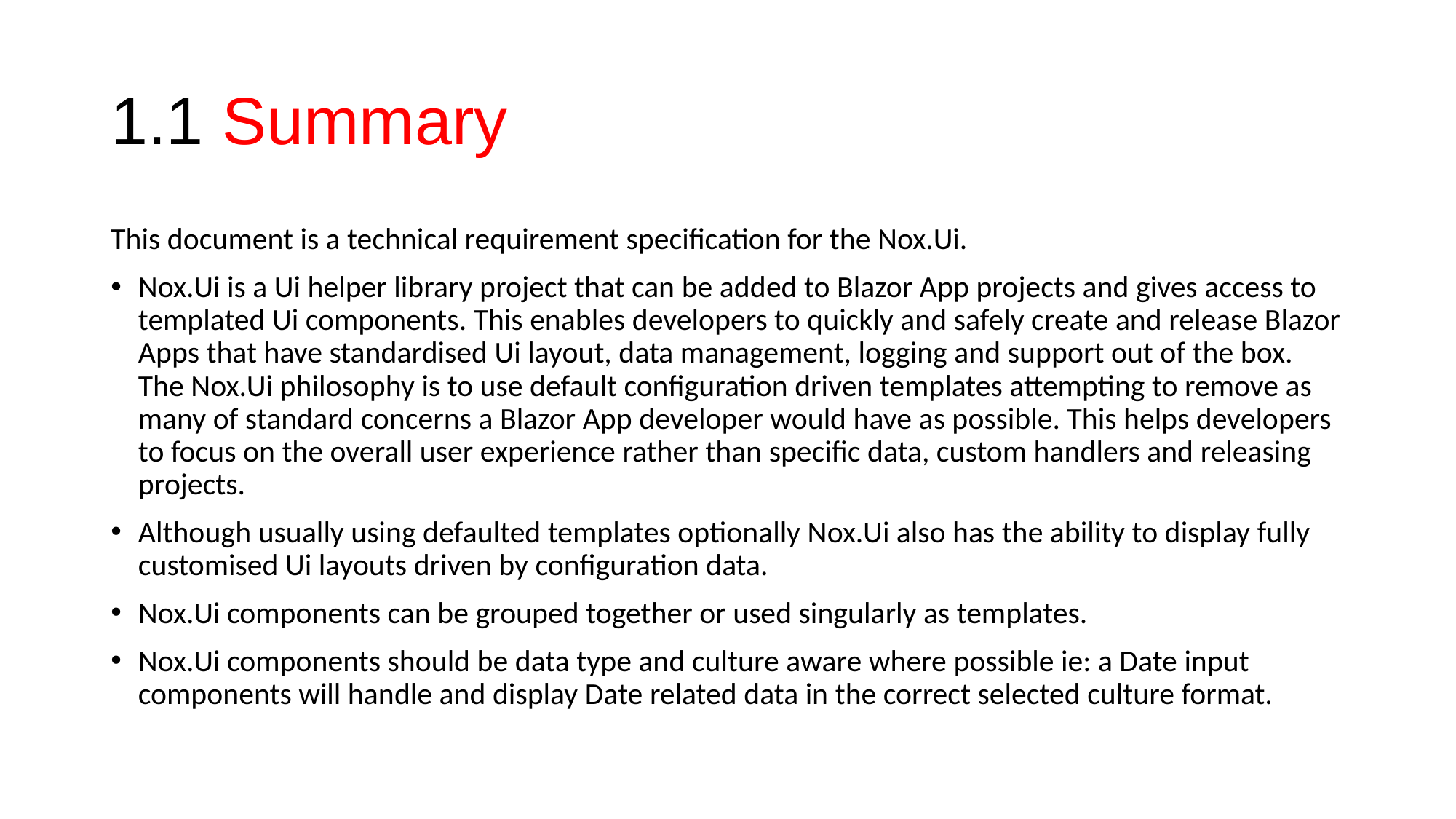

# 1.1 Summary
This document is a technical requirement specification for the Nox.Ui.
Nox.Ui is a Ui helper library project that can be added to Blazor App projects and gives access to templated Ui components. This enables developers to quickly and safely create and release Blazor Apps that have standardised Ui layout, data management, logging and support out of the box. The Nox.Ui philosophy is to use default configuration driven templates attempting to remove as many of standard concerns a Blazor App developer would have as possible. This helps developers to focus on the overall user experience rather than specific data, custom handlers and releasing projects.
Although usually using defaulted templates optionally Nox.Ui also has the ability to display fully customised Ui layouts driven by configuration data.
Nox.Ui components can be grouped together or used singularly as templates.
Nox.Ui components should be data type and culture aware where possible ie: a Date input components will handle and display Date related data in the correct selected culture format.